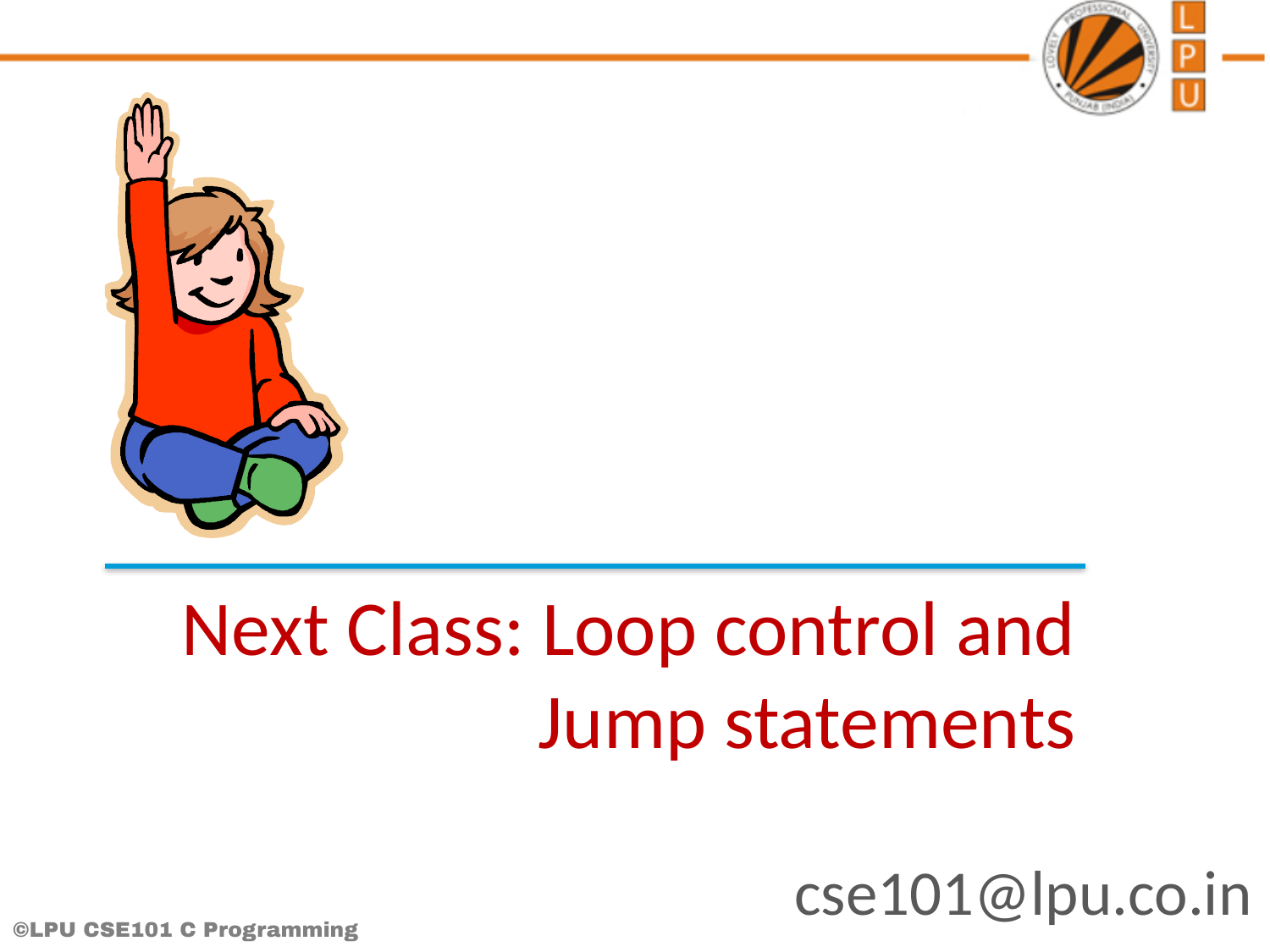

# Next Class: Loop control and Jump statements